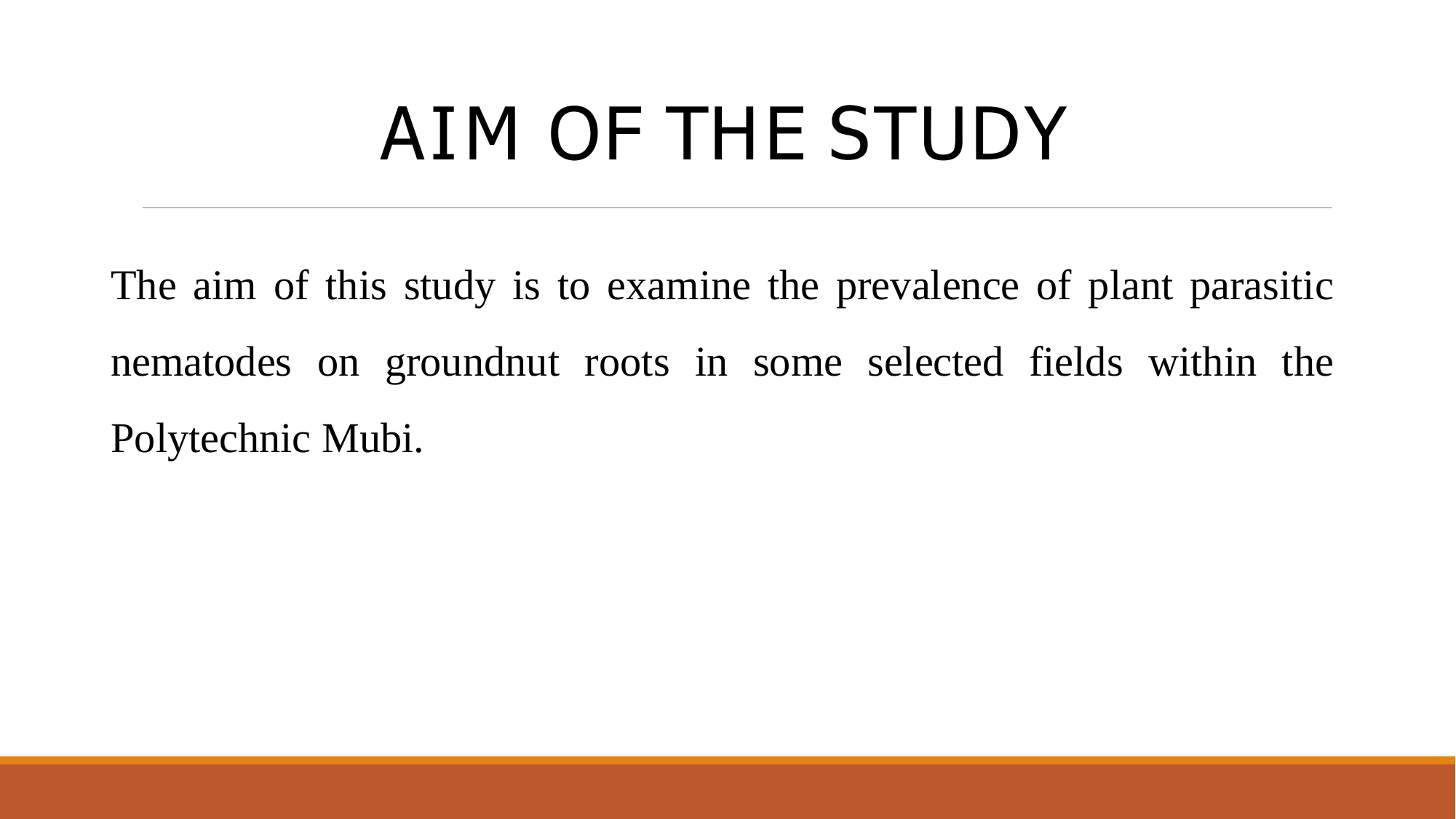

# AIM OF THE STUDY
The aim of this study is to examine the prevalence of plant parasitic nematodes on groundnut roots in some selected fields within the Polytechnic Mubi.